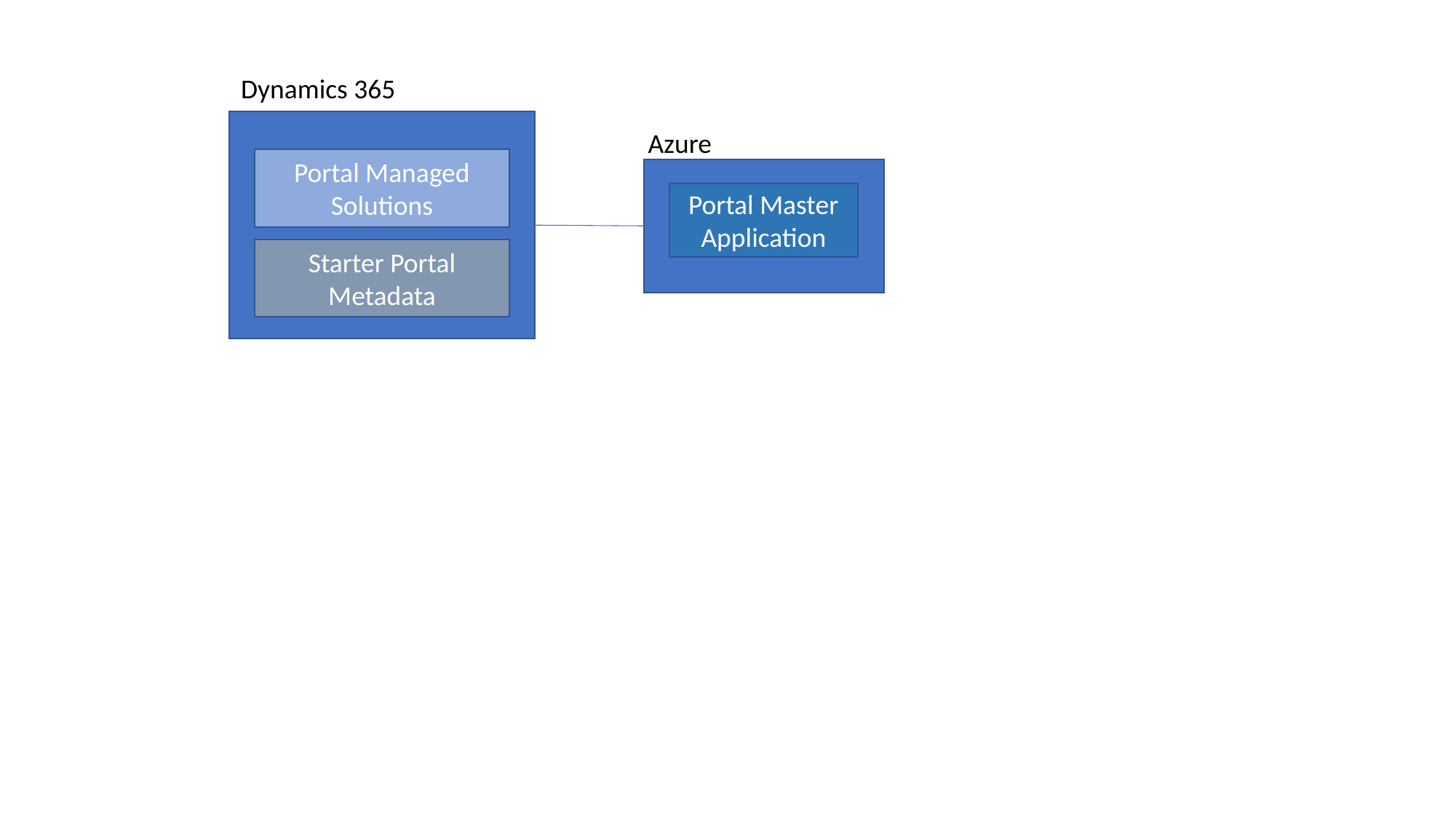

Dynamics 365

Azure
Portal Managed Solutions

Portal Master Application
Starter Portal Metadata